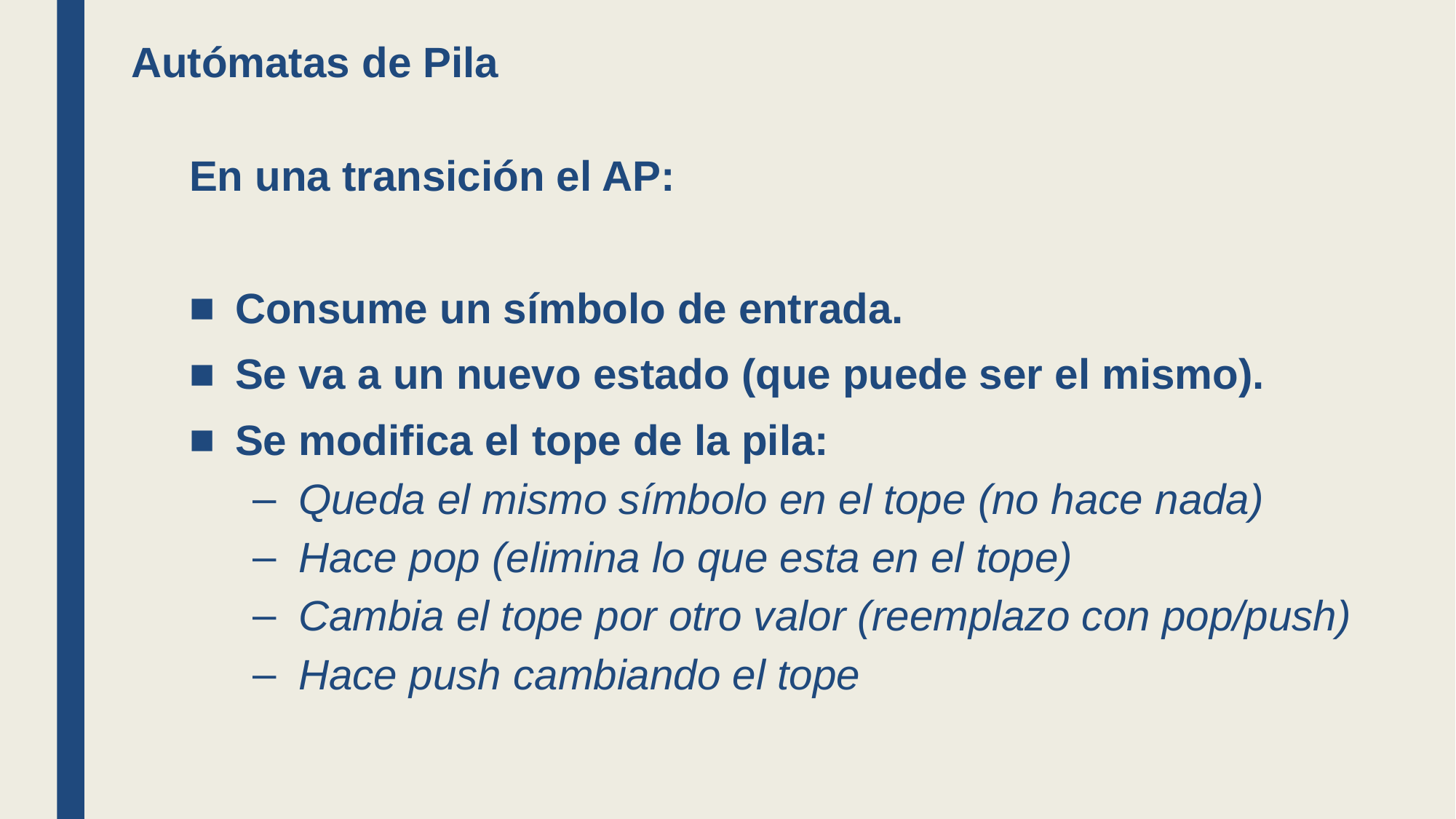

Autómatas de Pila
En una transición el AP:

Consume un símbolo de entrada.
Se va a un nuevo estado (que puede ser el mismo).
Se modifica el tope de la pila:
Queda el mismo símbolo en el tope (no hace nada)
Hace pop (elimina lo que esta en el tope)
Cambia el tope por otro valor (reemplazo con pop/push)
Hace push cambiando el tope